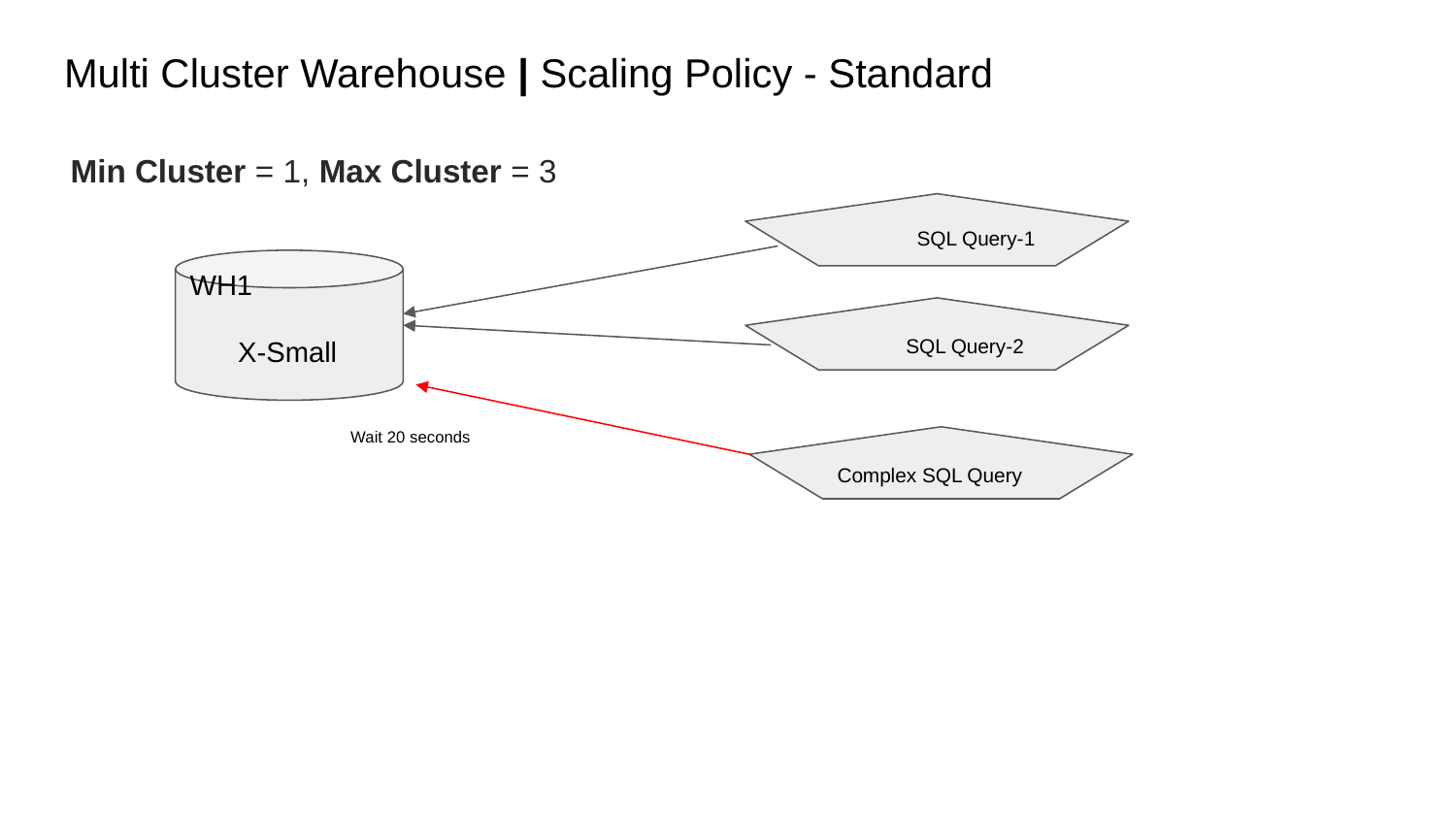

# Multi Cluster Warehouse | Scaling Policy - Standard

Min Cluster = 1, Max Cluster = 3

               SQL Query-1
	WH1

      X-Small

SQL Query-2
Wait 20 seconds
Complex SQL Query